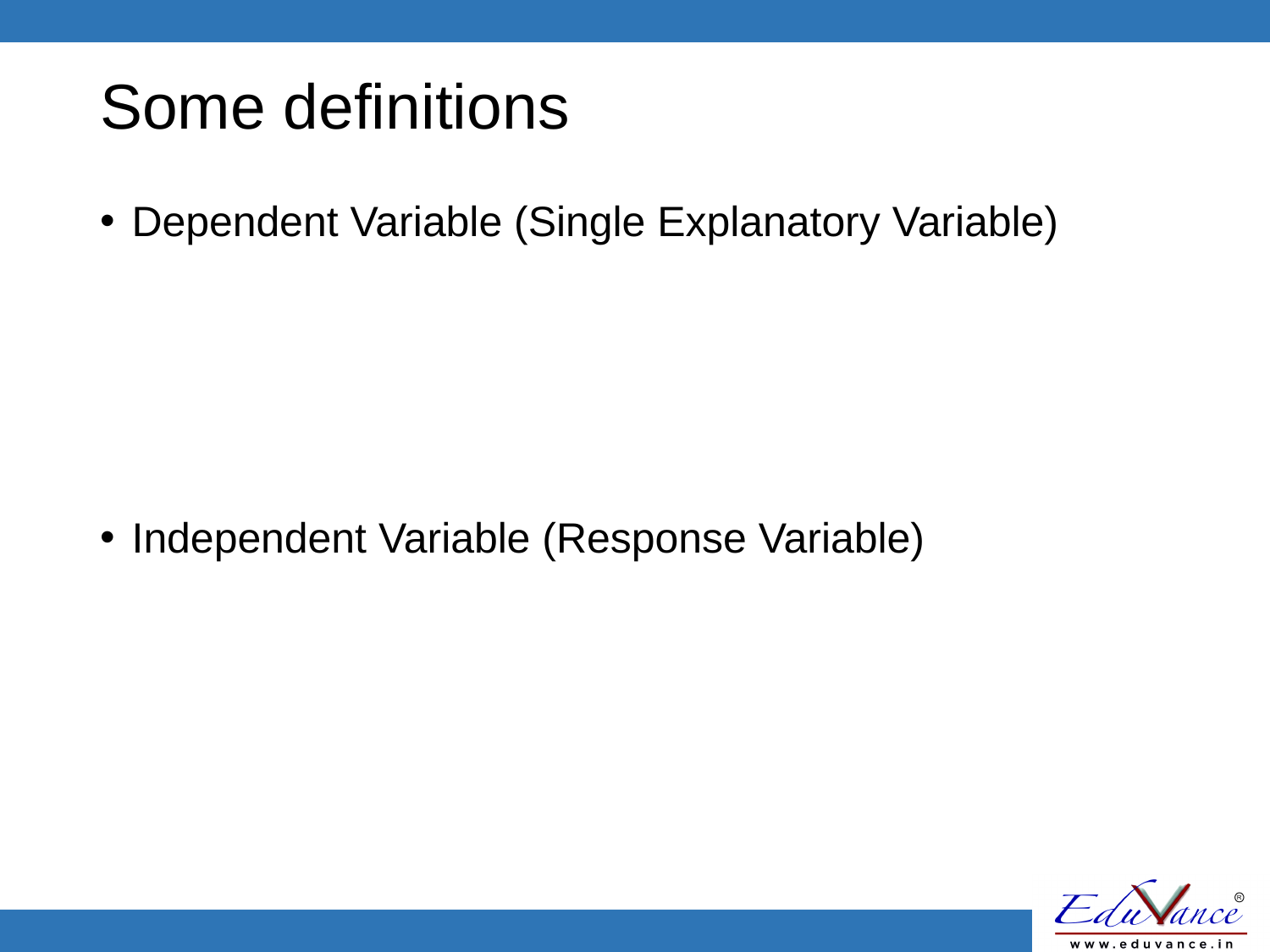

# Some definitions
Dependent Variable (Single Explanatory Variable)

Independent Variable (Response Variable)